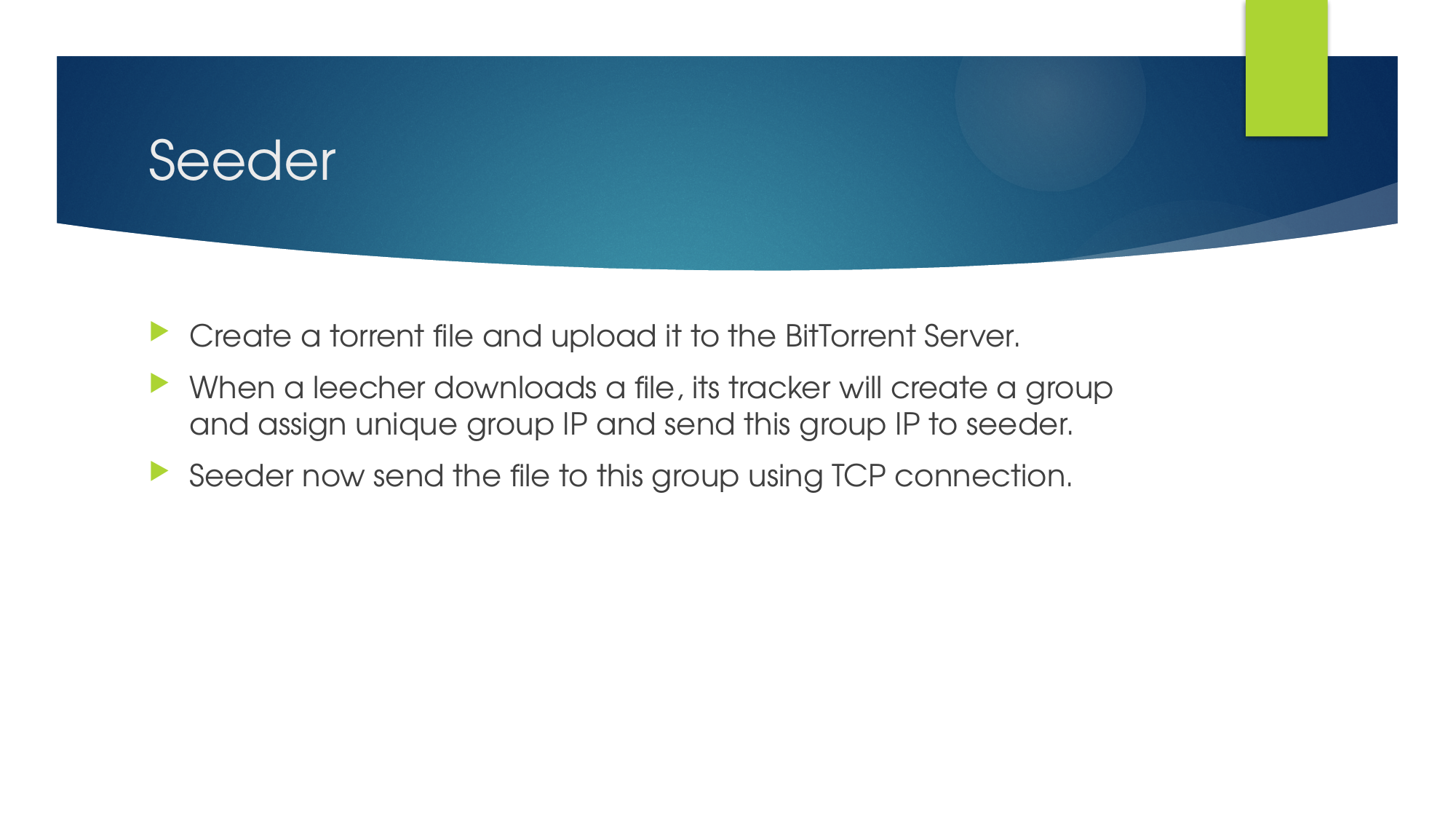

# Seeder
Create a torrent file and upload it to the BitTorrent Server.
When a leecher downloads a file, its tracker will create a group and assign unique group IP and send this group IP to seeder.
Seeder now send the file to this group using TCP connection.